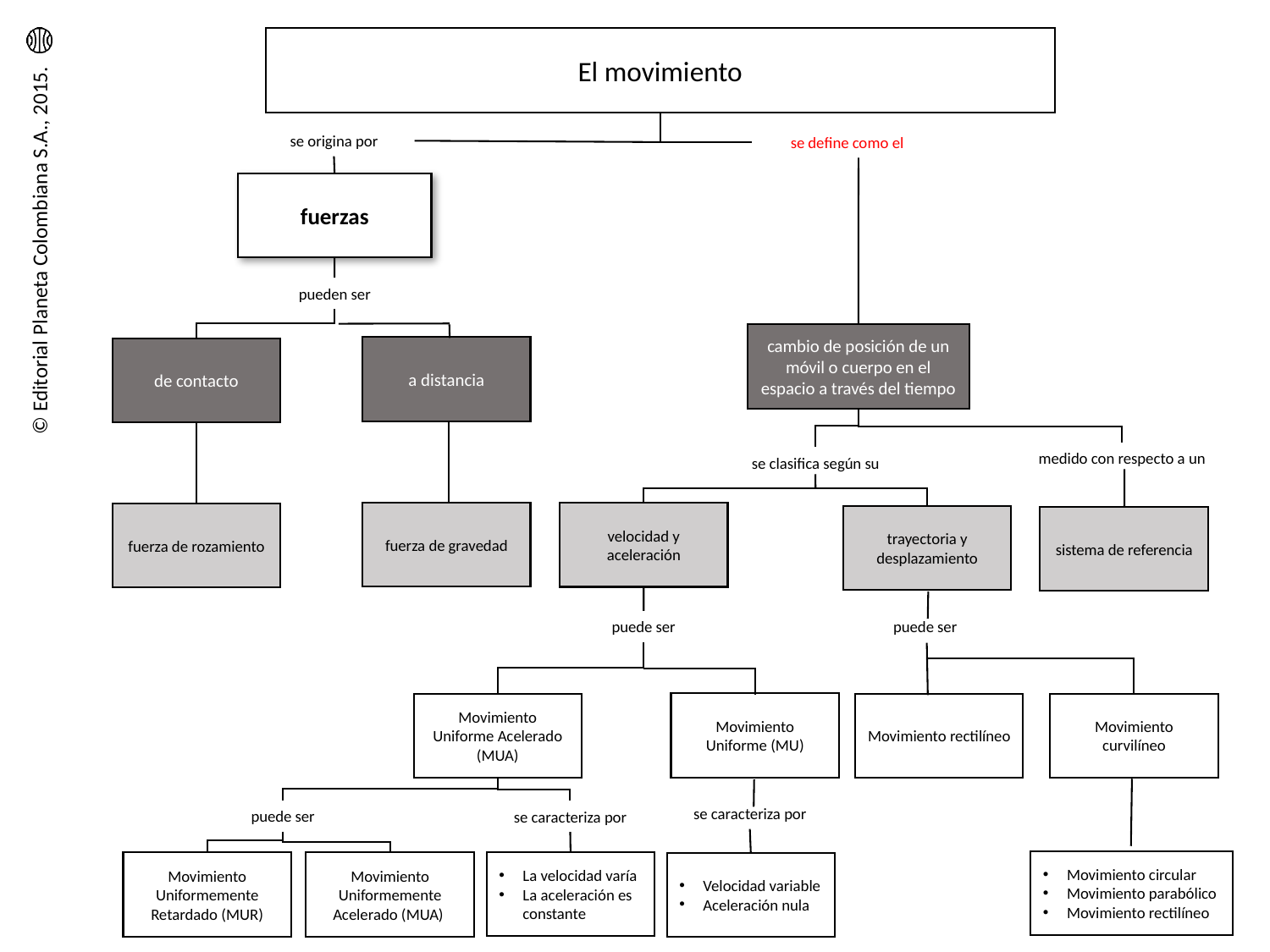

El movimiento
se origina por
se define como el
fuerzas
pueden ser
cambio de posición de un móvil o cuerpo en el espacio a través del tiempo
a distancia
de contacto
medido con respecto a un
se clasifica según su
fuerza de gravedad
velocidad y aceleración
fuerza de rozamiento
trayectoria y desplazamiento
sistema de referencia
puede ser
puede ser
Movimiento Uniforme (MU)
Movimiento rectilíneo
Movimiento curvilíneo
Movimiento Uniforme Acelerado (MUA)
se caracteriza por
puede ser
se caracteriza por
Movimiento circular
Movimiento parabólico
Movimiento rectilíneo
La velocidad varía
La aceleración es constante
Movimiento Uniformemente Acelerado (MUA)
Movimiento Uniformemente Retardado (MUR)
Velocidad variable
Aceleración nula